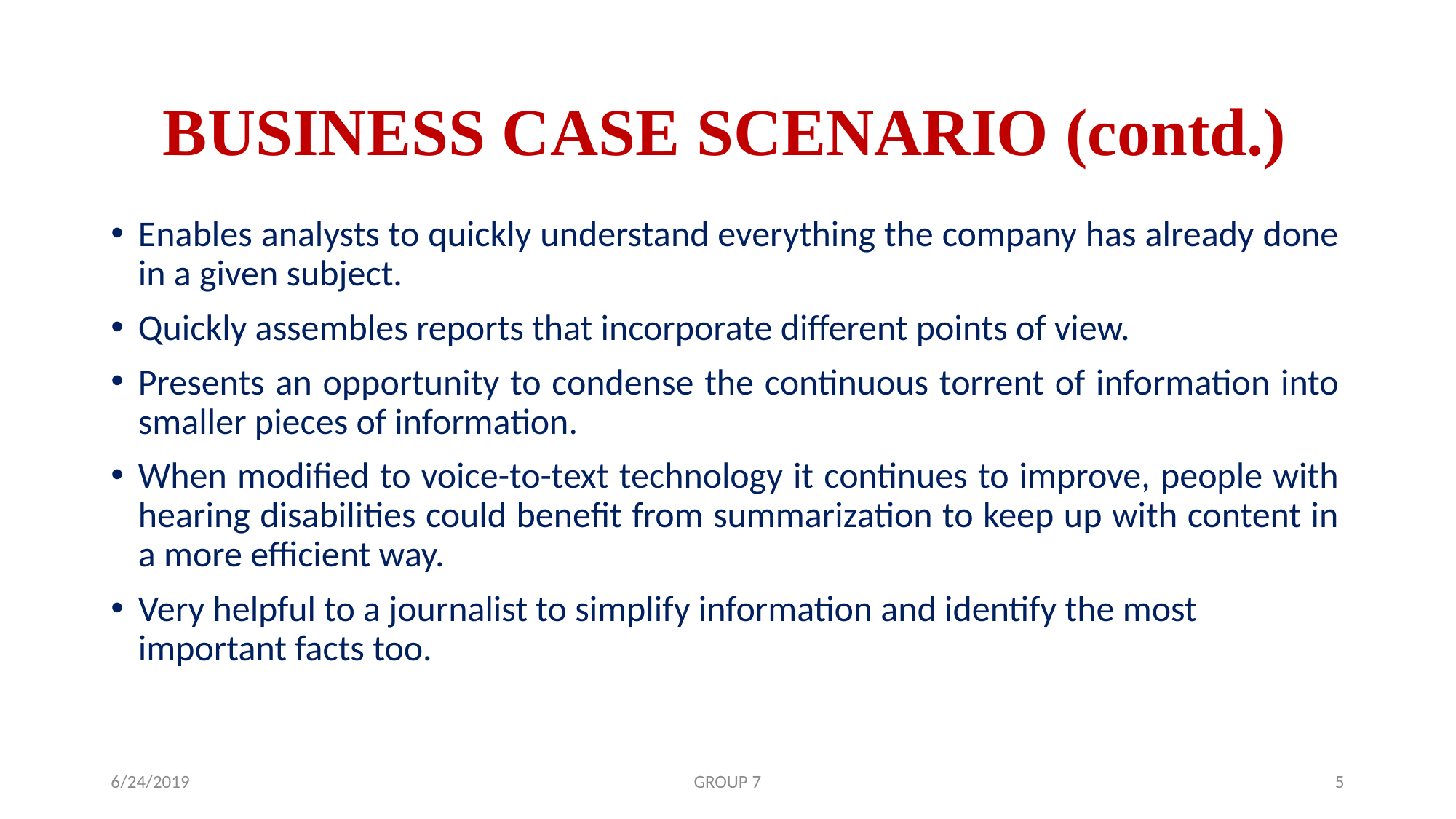

BUSINESS CASE SCENARIO (contd.)

Enables analysts to quickly understand everything the company has already done in a given subject.
Quickly assembles reports that incorporate different points of view.
Presents an opportunity to condense the continuous torrent of information into smaller pieces of information.
When modified to voice-to-text technology it continues to improve, people with hearing disabilities could benefit from summarization to keep up with content in a more efficient way.
Very helpful to a journalist to simplify information and identify the most important facts too.
6/24/2019
GROUP 7
5